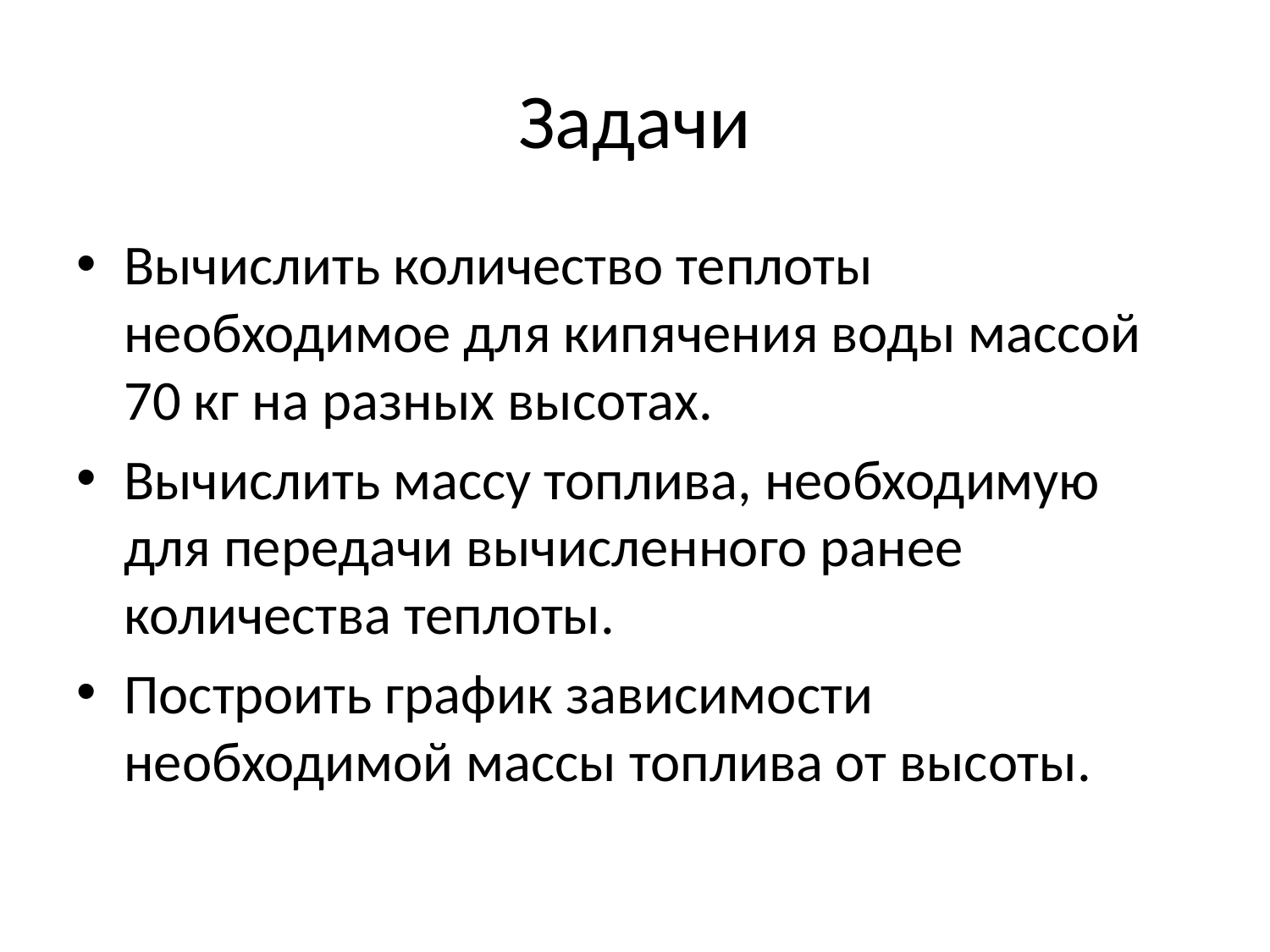

# Задачи
Вычислить количество теплоты необходимое для кипячения воды массой 70 кг на разных высотах.
Вычислить массу топлива, необходимую для передачи вычисленного ранее количества теплоты.
Построить график зависимости необходимой массы топлива от высоты.